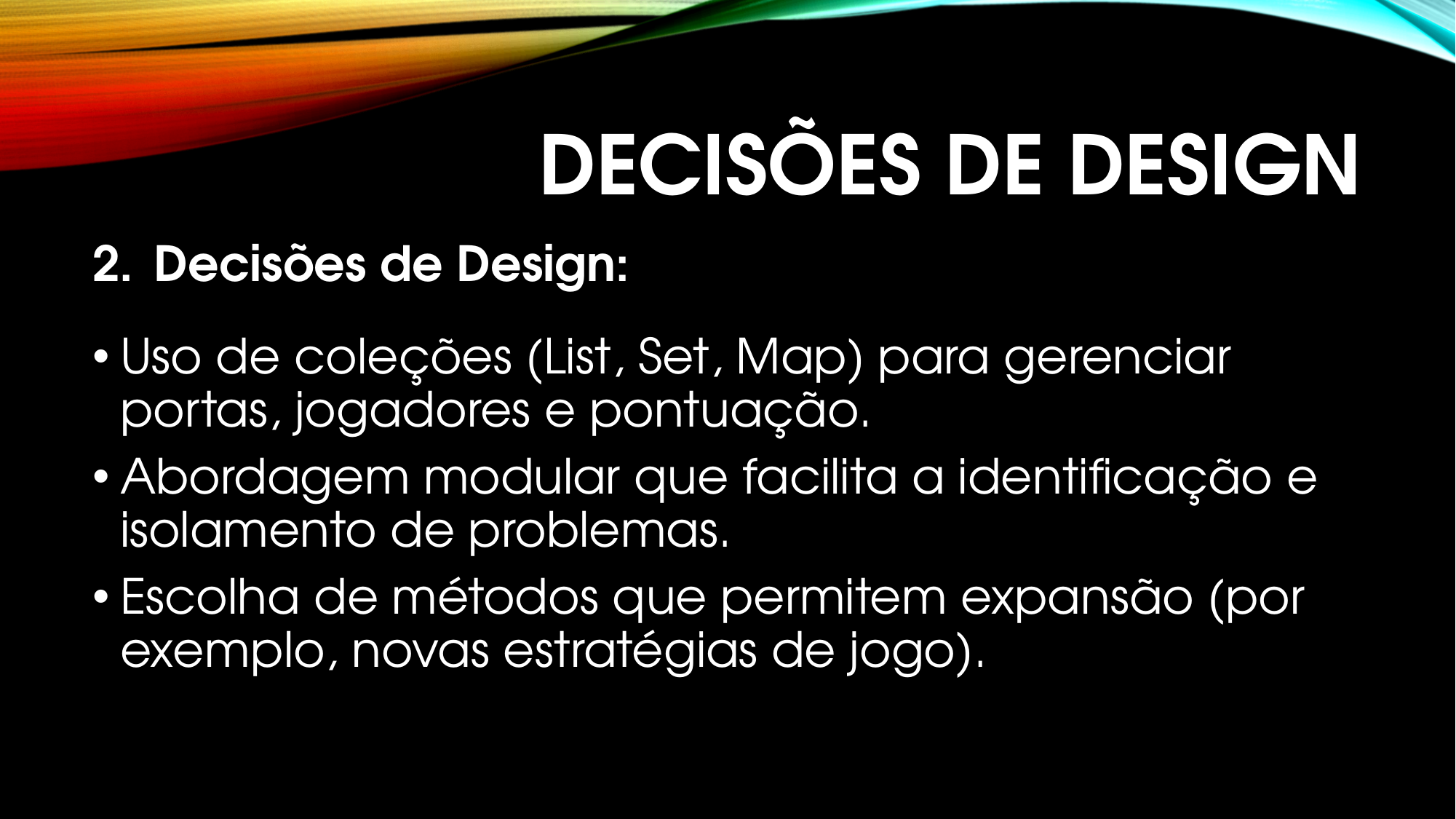

# Decisões de Design
Decisões de Design:

Uso de coleções (List, Set, Map) para gerenciar portas, jogadores e pontuação.
Abordagem modular que facilita a identificação e isolamento de problemas.
Escolha de métodos que permitem expansão (por exemplo, novas estratégias de jogo).